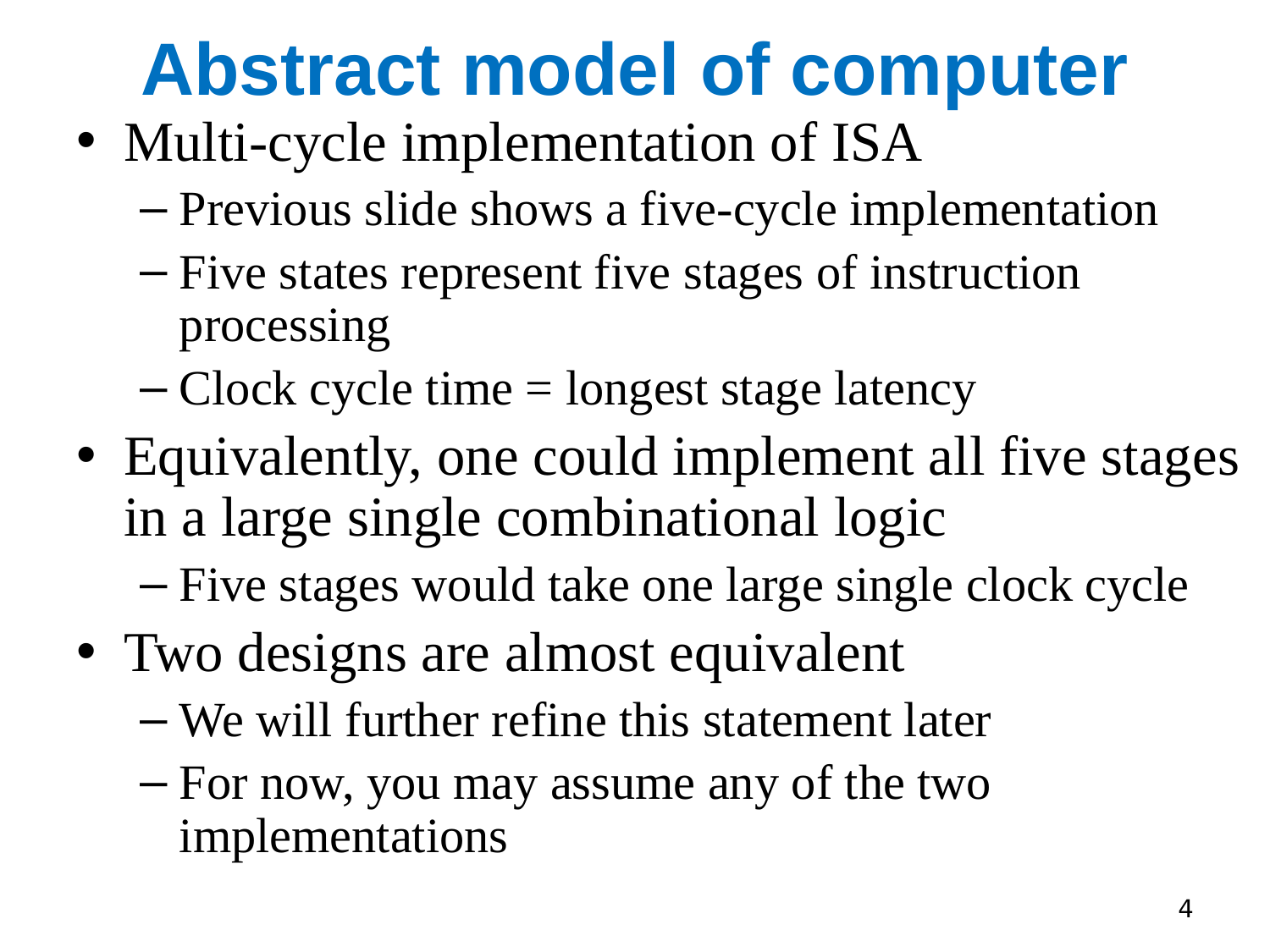

# Abstract model of computer
Multi-cycle implementation of ISA
Previous slide shows a five-cycle implementation
Five states represent five stages of instruction processing
Clock cycle time = longest stage latency
Equivalently, one could implement all five stages in a large single combinational logic
Five stages would take one large single clock cycle
Two designs are almost equivalent
We will further refine this statement later
For now, you may assume any of the two implementations
4